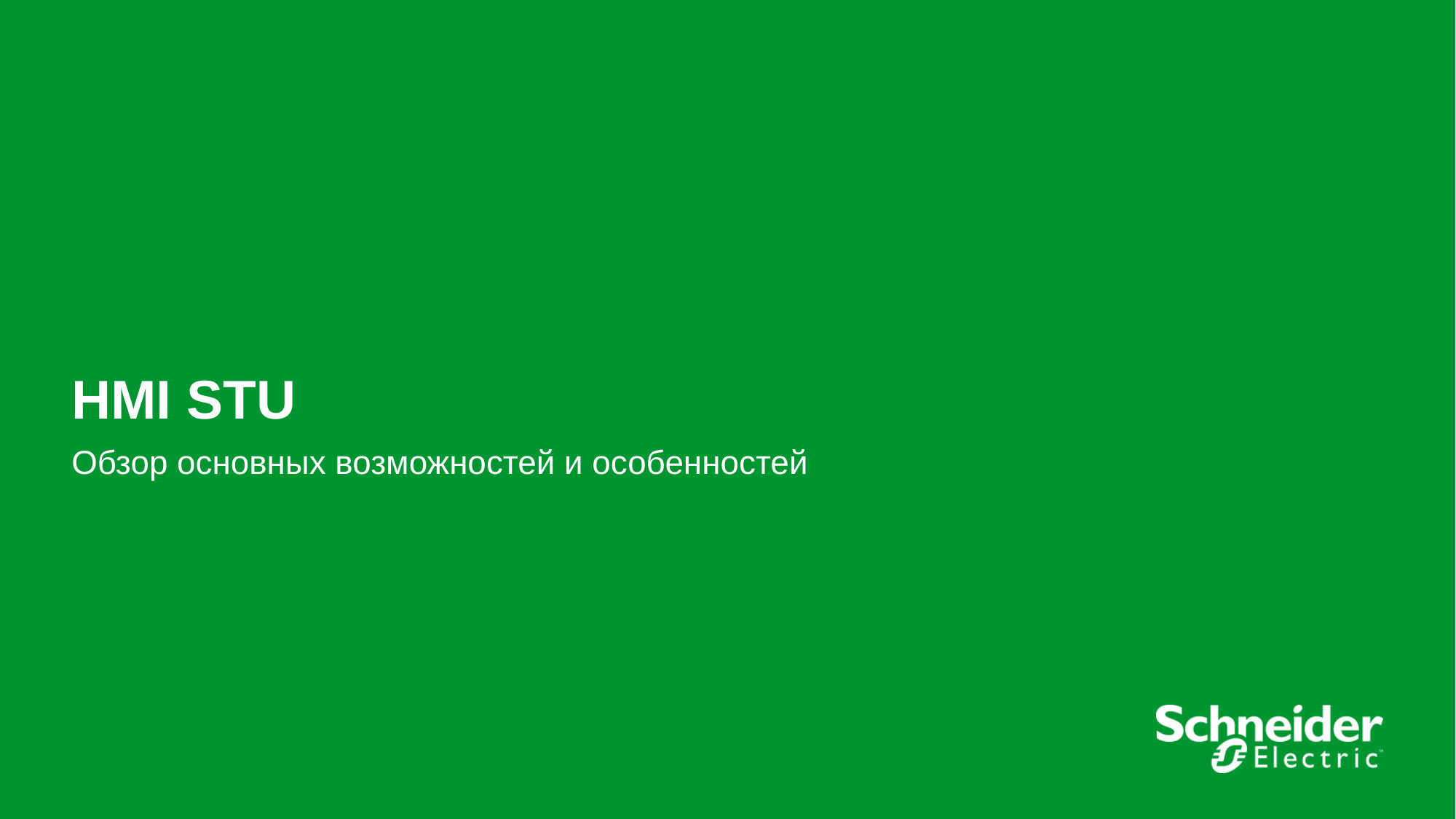

# HMI STU
Обзор основных возможностей и особенностей